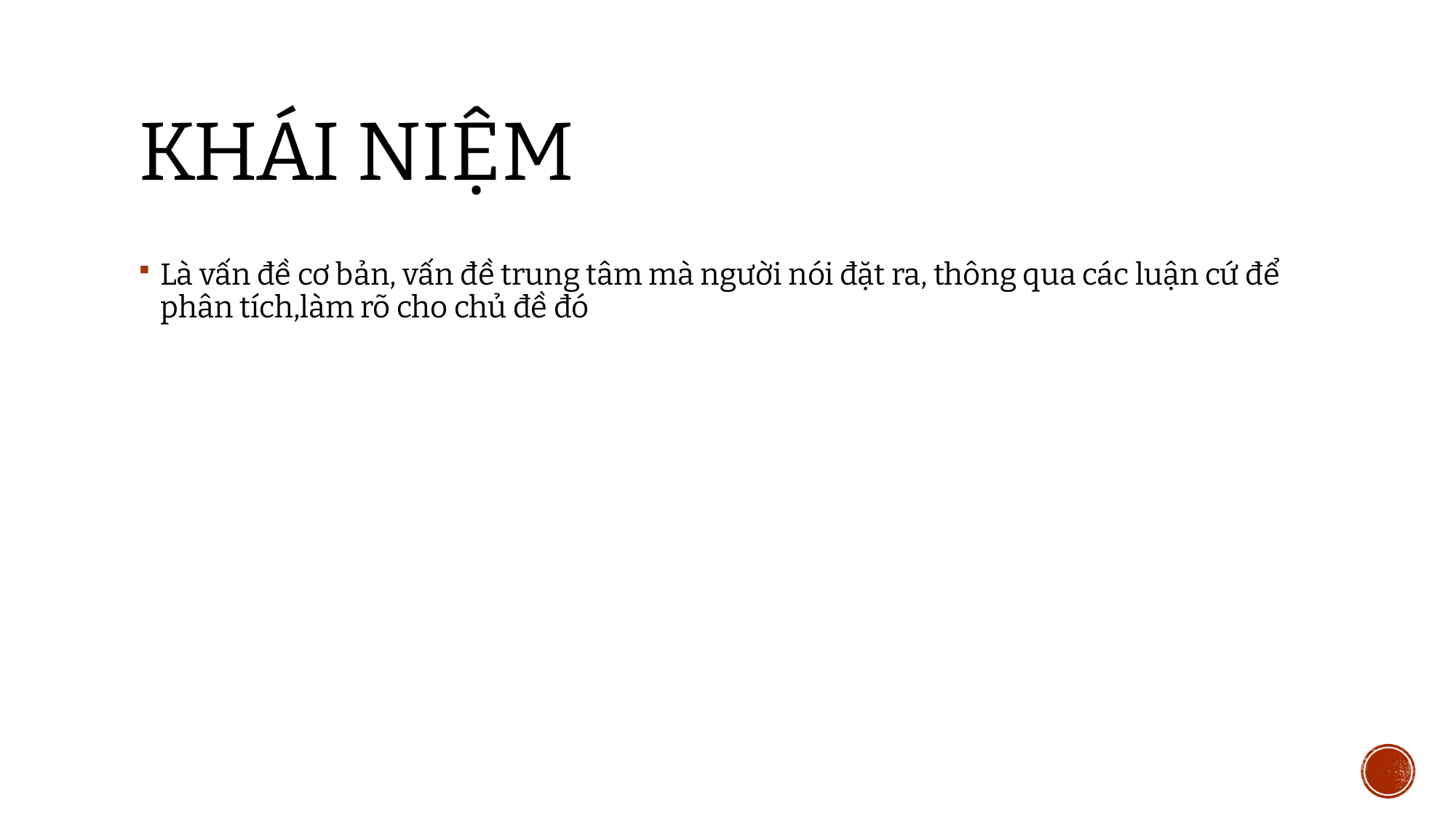

# Khái niệm
Là vấn đề cơ bản, vấn đề trung tâm mà người nói đặt ra, thông qua các luận cứ để phân tích,làm rõ cho chủ đề đó